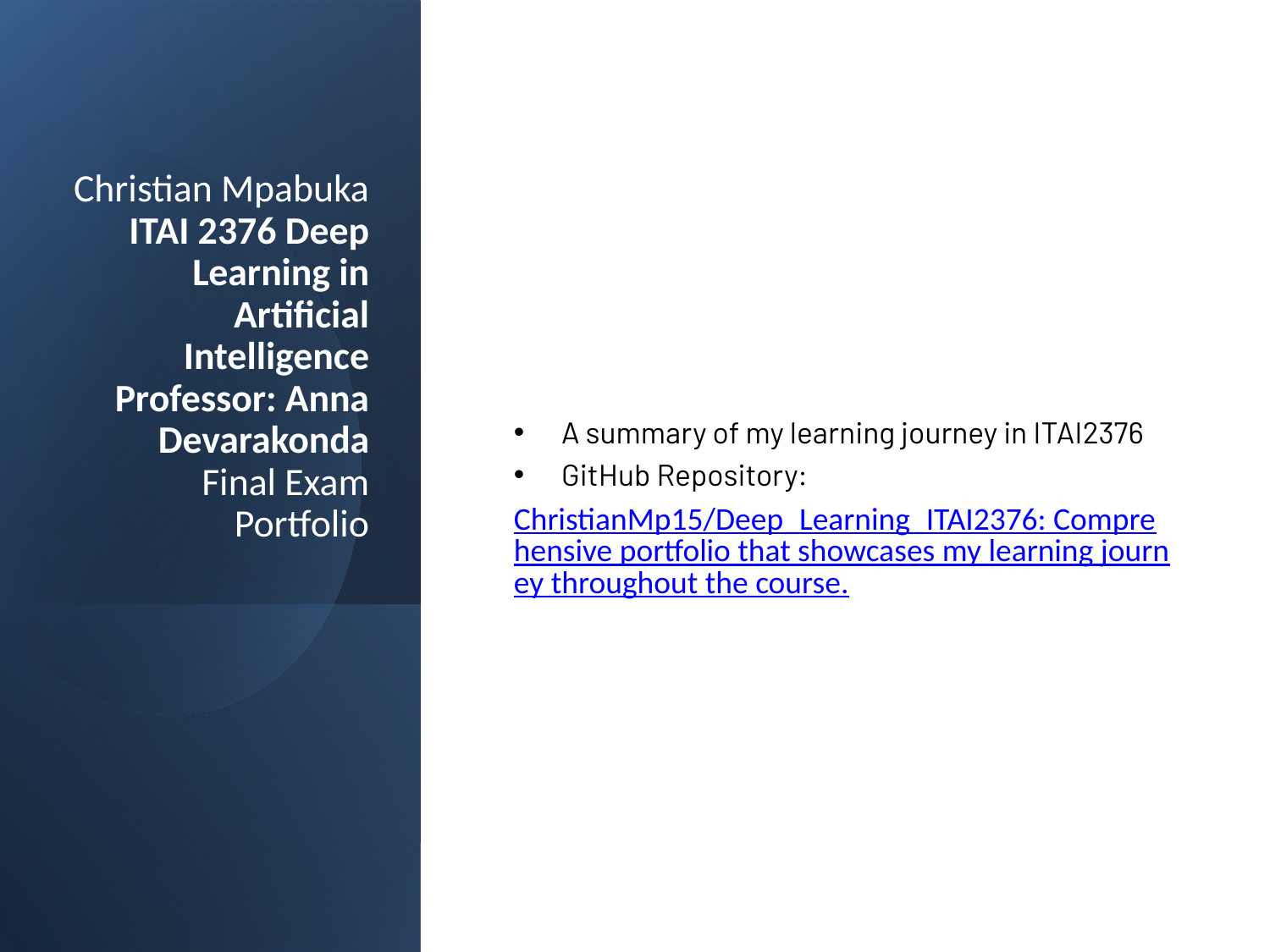

# Christian Mpabuka ITAI 2376 Deep Learning in Artificial Intelligence Professor: Anna Devarakonda Final Exam Portfolio
A summary of my learning journey in ITAI2376
GitHub Repository:
ChristianMp15/Deep_Learning_ITAI2376: Comprehensive portfolio that showcases my learning journey throughout the course.